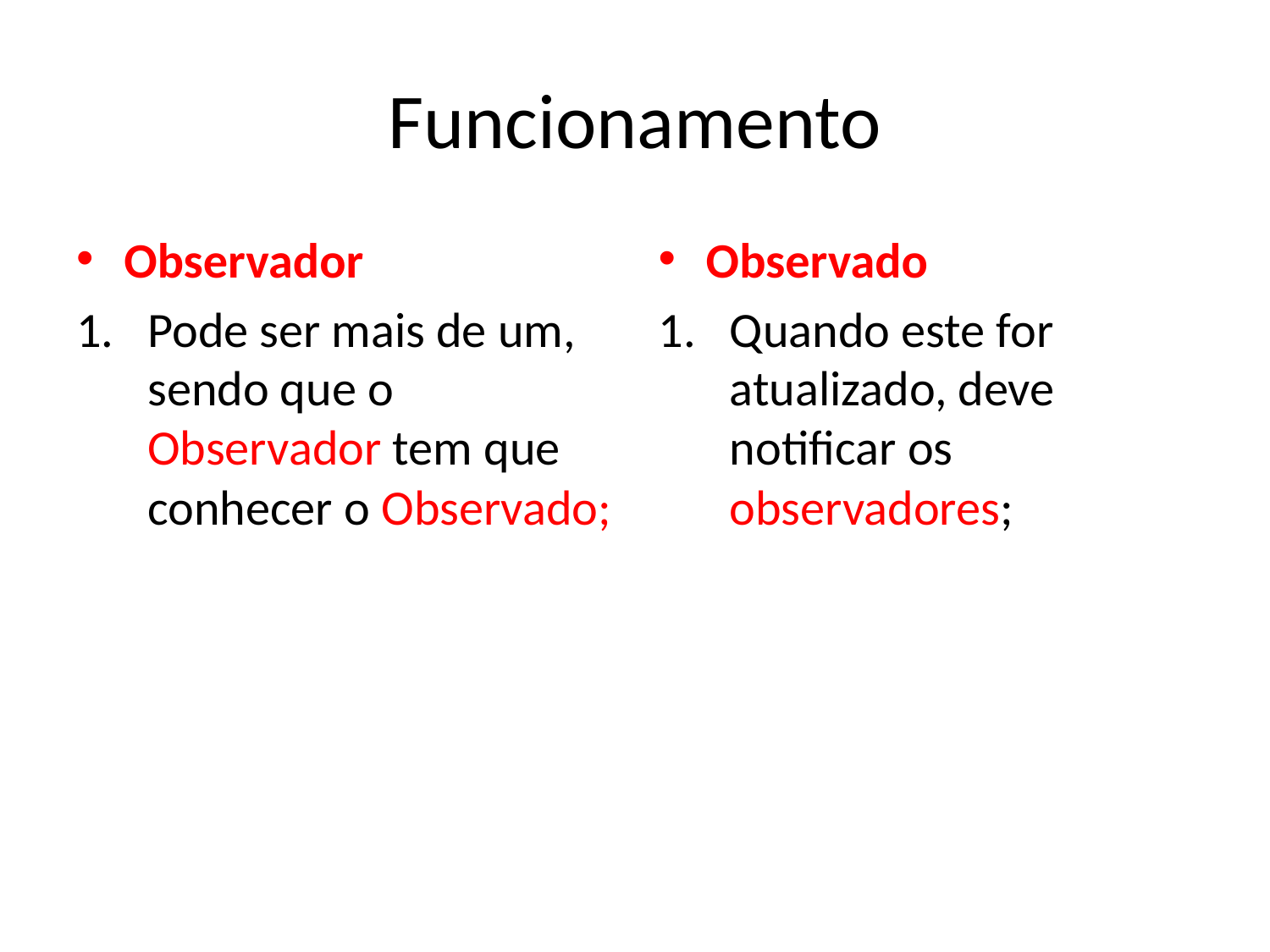

# Funcionamento
Observador
Pode ser mais de um, sendo que o Observador tem que conhecer o Observado;

Observado
Quando este for atualizado, deve notificar os observadores;